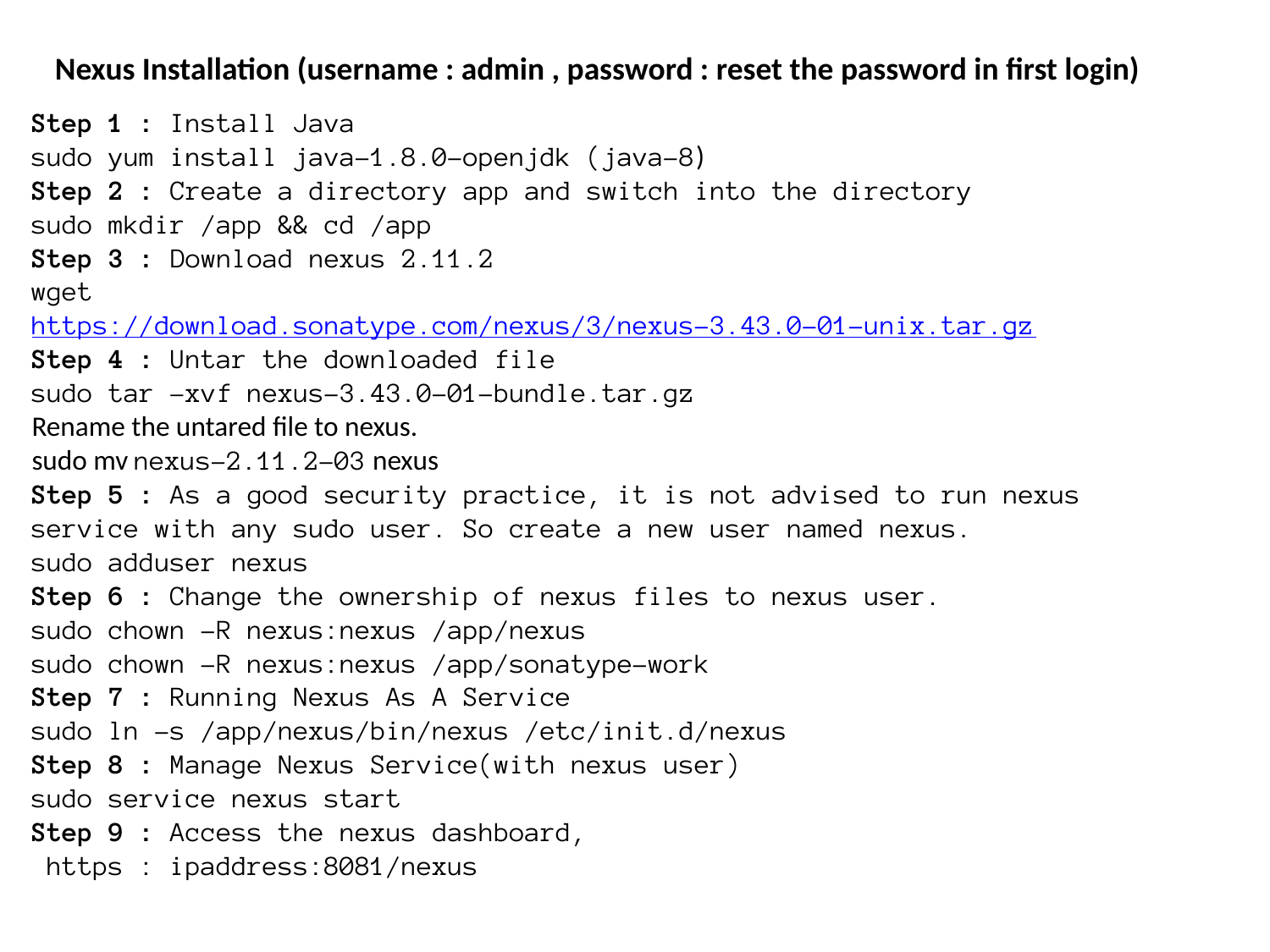

Nexus Installation (username : admin , password : reset the password in first login)
Step 1 : Install Java
sudo yum install java-1.8.0-openjdk (java-8)
Step 2 : Create a directory app and switch into the directory
sudo mkdir /app && cd /app
Step 3 : Download nexus 2.11.2
wget https://download.sonatype.com/nexus/3/nexus-3.43.0-01-unix.tar.gz
Step 4 : Untar the downloaded file
sudo tar –xvf nexus-3.43.0-01-bundle.tar.gz
Rename the untared file to nexus.
sudo mv nexus-2.11.2-03 nexus
Step 5 : As a good security practice, it is not advised to run nexus service with any sudo user. So create a new user named nexus.
sudo adduser nexus
Step 6 : Change the ownership of nexus files to nexus user.
sudo chown -R nexus:nexus /app/nexus
sudo chown -R nexus:nexus /app/sonatype-work
Step 7 : Running Nexus As A Service
sudo ln -s /app/nexus/bin/nexus /etc/init.d/nexus
Step 8 : Manage Nexus Service(with nexus user)
sudo service nexus start
Step 9 : Access the nexus dashboard,
 https : ipaddress:8081/nexus